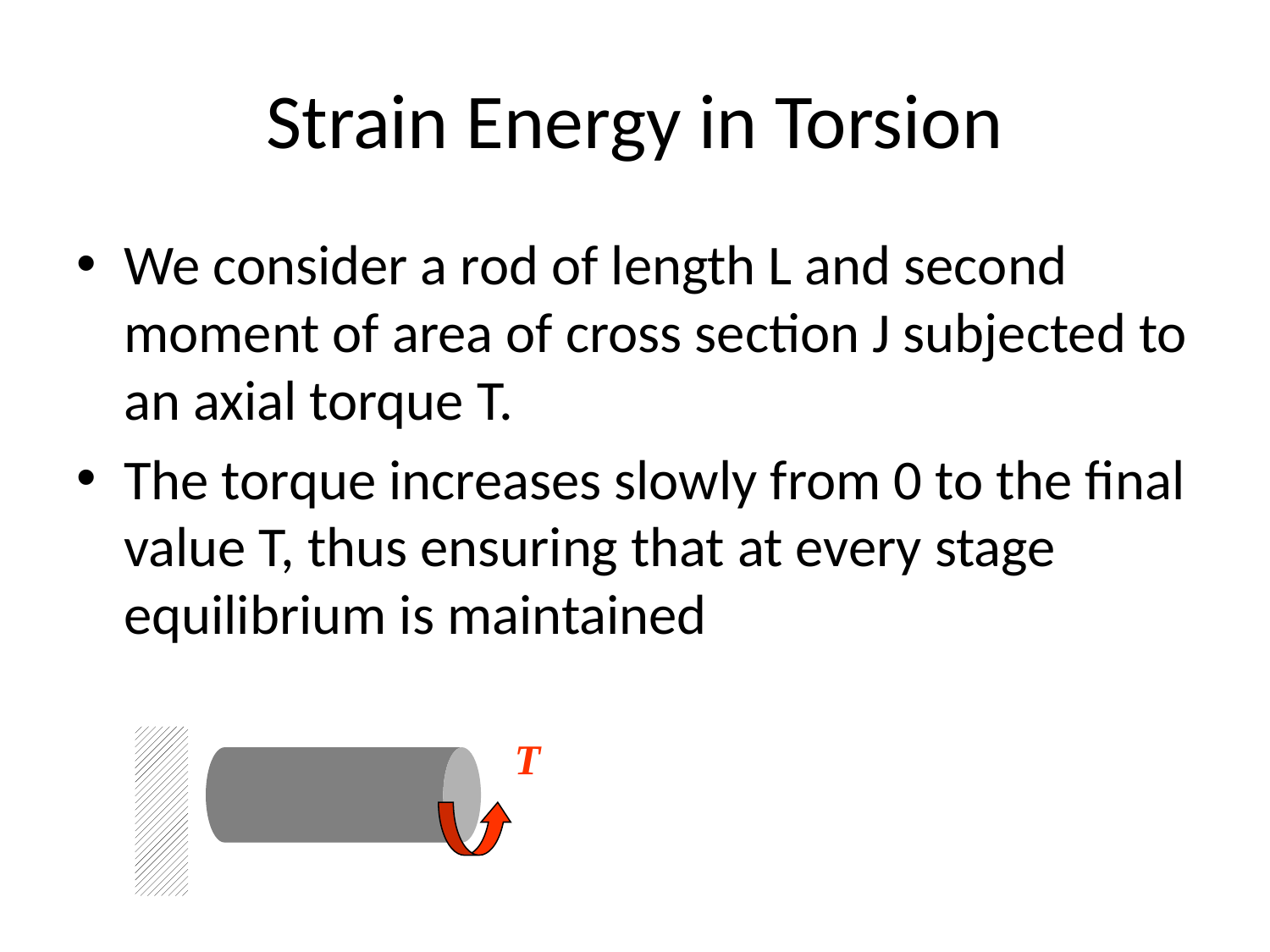

# Strain Energy in Torsion
We consider a rod of length L and second moment of area of cross section J subjected to an axial torque T.
The torque increases slowly from 0 to the final value T, thus ensuring that at every stage equilibrium is maintained

T